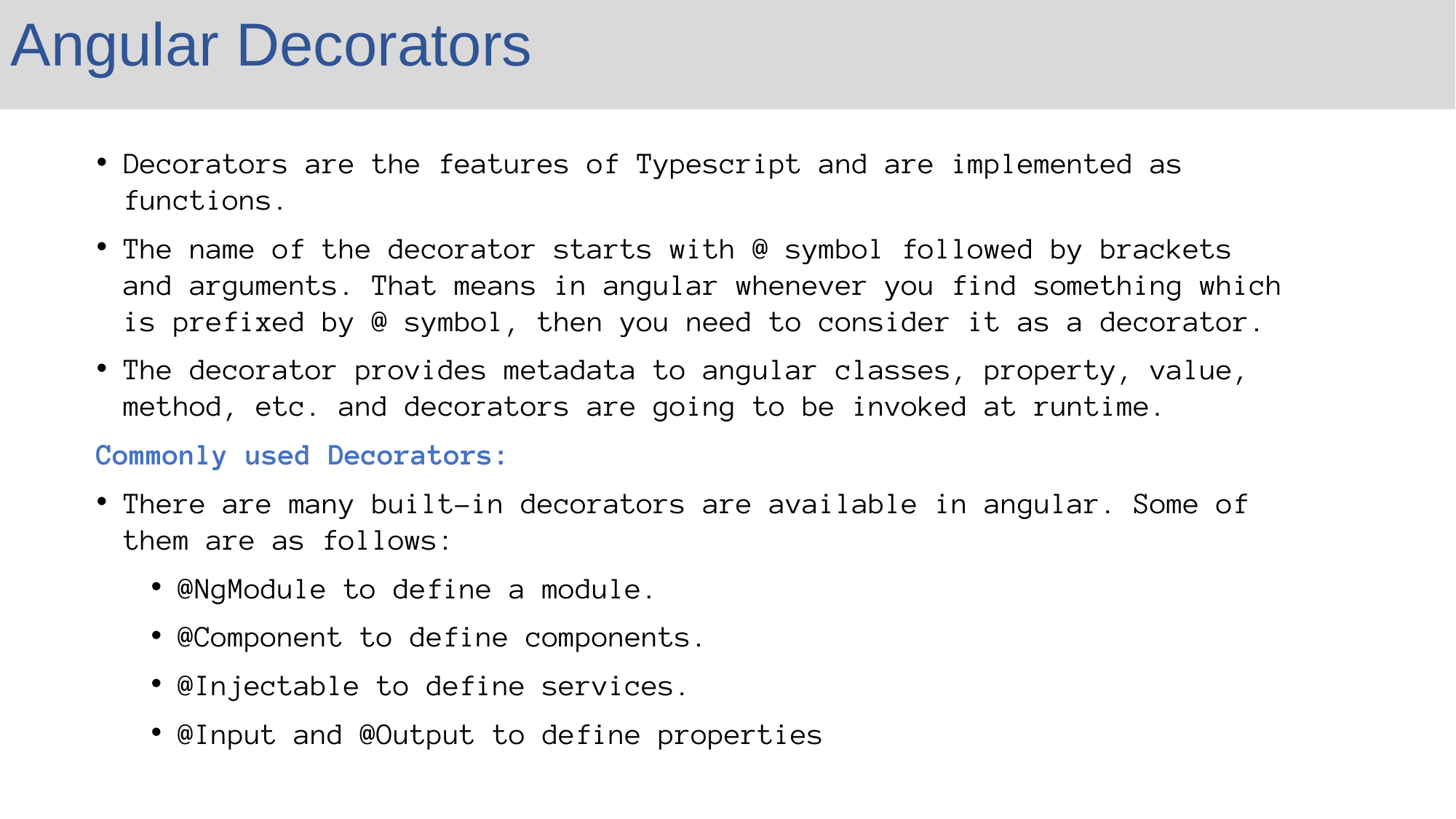

Angular Decorators
Decorators are the features of Typescript and are implemented as functions.
The name of the decorator starts with @ symbol followed by brackets and arguments. That means in angular whenever you find something which is prefixed by @ symbol, then you need to consider it as a decorator.
The decorator provides metadata to angular classes, property, value, method, etc. and decorators are going to be invoked at runtime.
Commonly used Decorators:
There are many built-in decorators are available in angular. Some of them are as follows:
@NgModule to define a module.
@Component to define components.
@Injectable to define services.
@Input and @Output to define properties